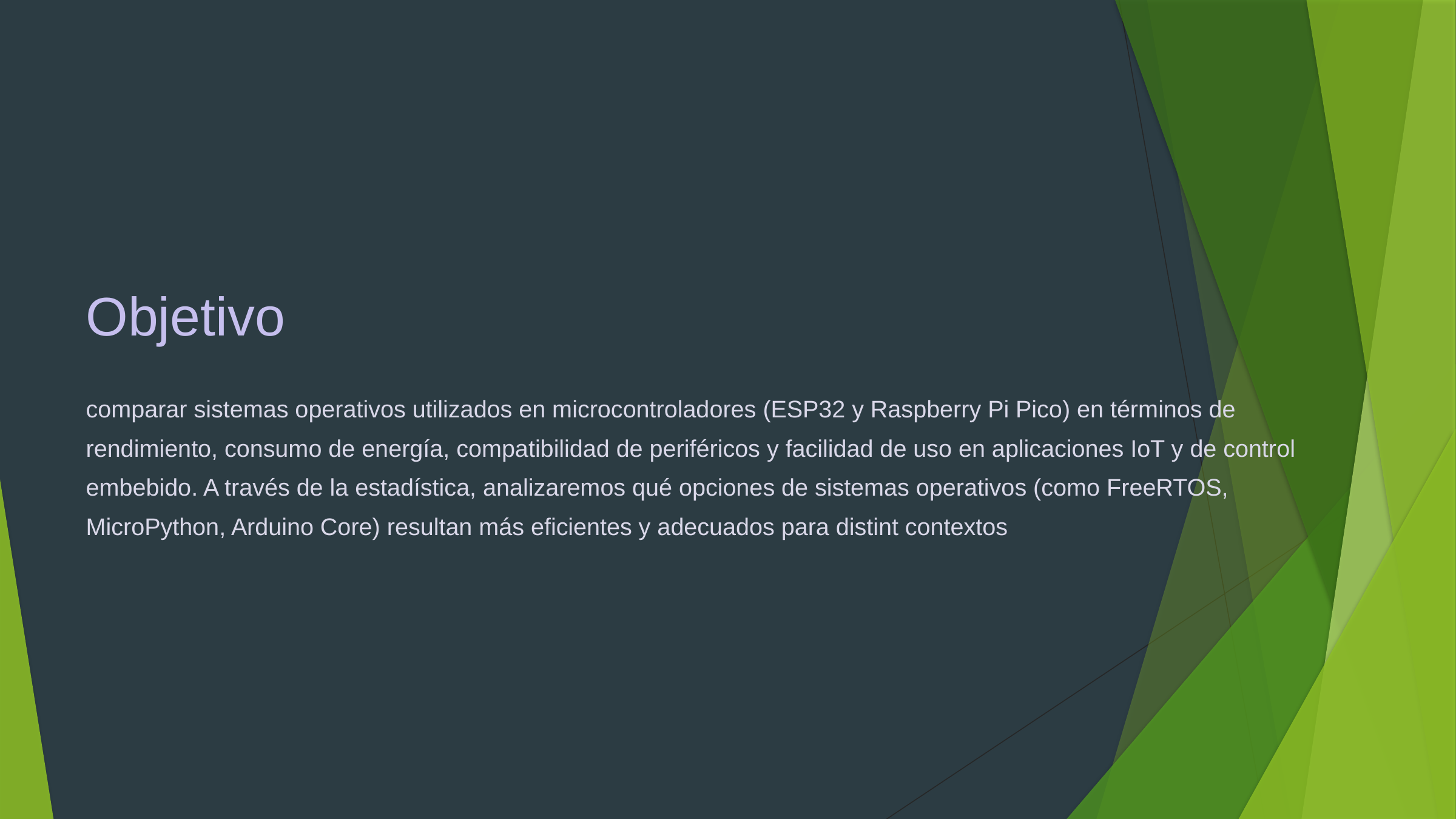

Objetivo
comparar sistemas operativos utilizados en microcontroladores (ESP32 y Raspberry Pi Pico) en términos de rendimiento, consumo de energía, compatibilidad de periféricos y facilidad de uso en aplicaciones IoT y de control embebido. A través de la estadística, analizaremos qué opciones de sistemas operativos (como FreeRTOS, MicroPython, Arduino Core) resultan más eficientes y adecuados para distint contextos